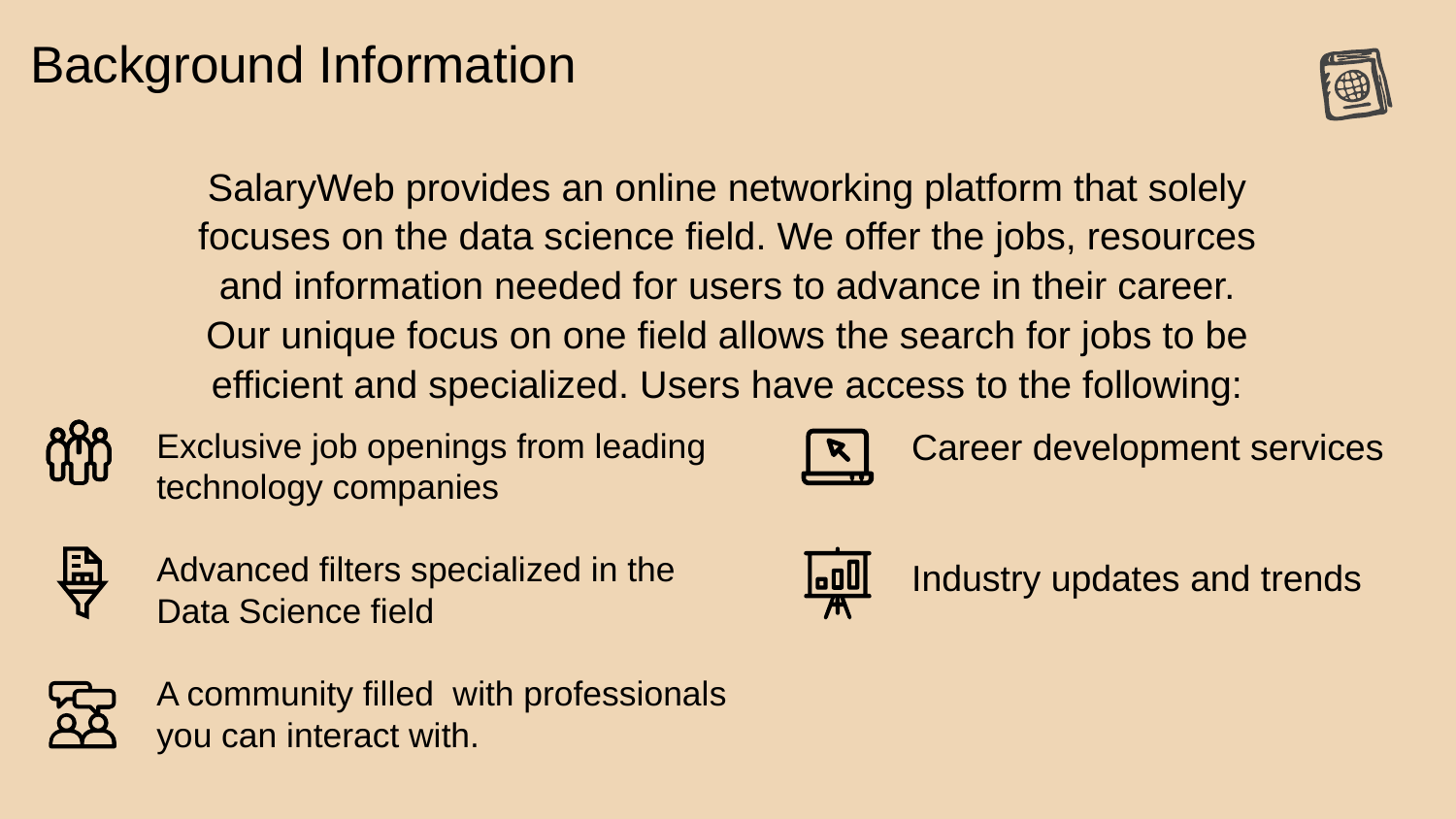

# Background Information

SalaryWeb provides an online networking platform that solely focuses on the data science field. We offer the jobs, resources and information needed for users to advance in their career. Our unique focus on one field allows the search for jobs to be efficient and specialized. Users have access to the following:

Exclusive job openings from leading technology companies

Advanced filters specialized in the Data Science field

A community filled  with professionals you can interact with.

Career development services

Industry updates and trends